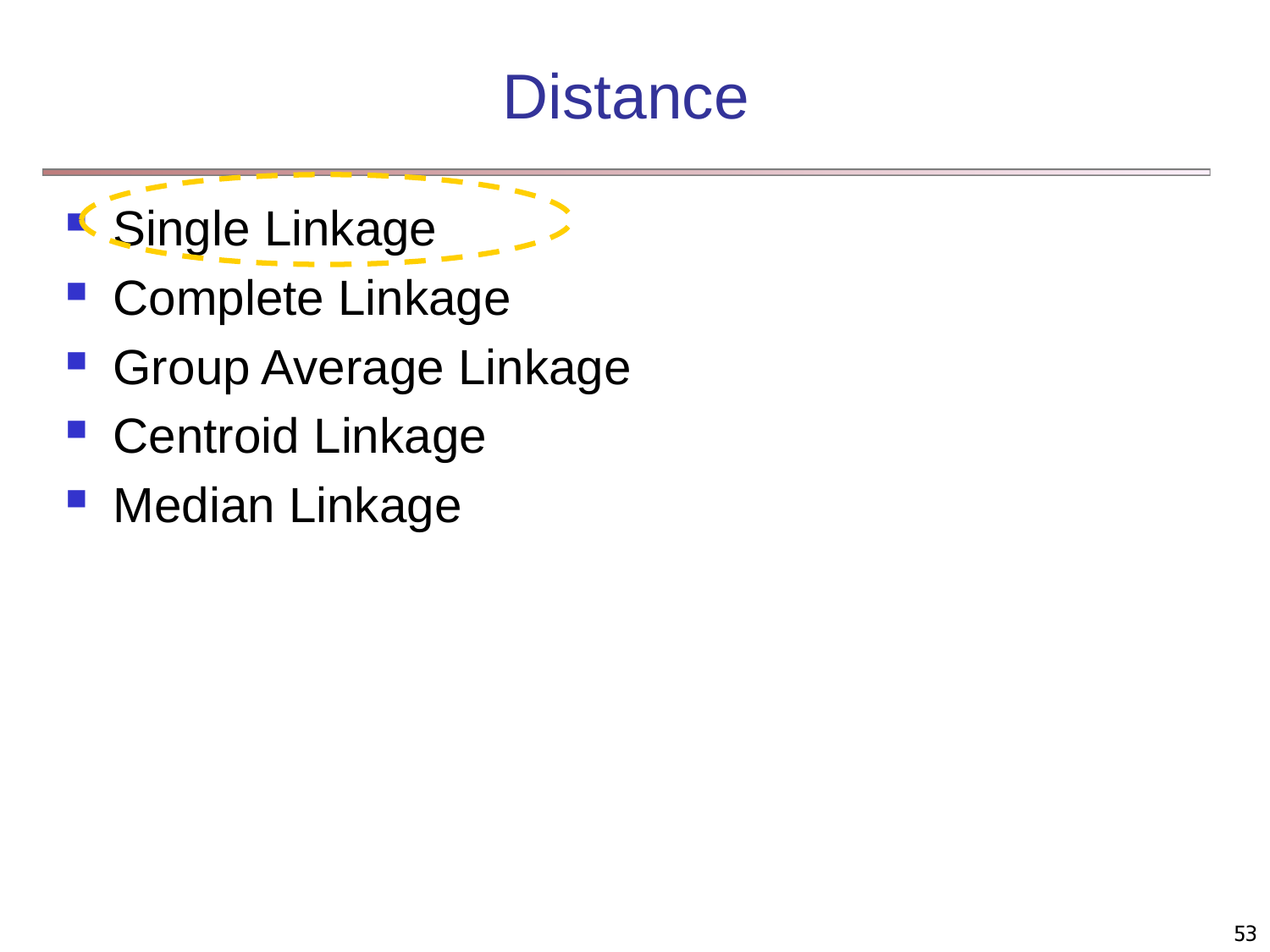

# Distance

Single Linkage
Complete Linkage
Group Average Linkage
Centroid Linkage
Median Linkage

53